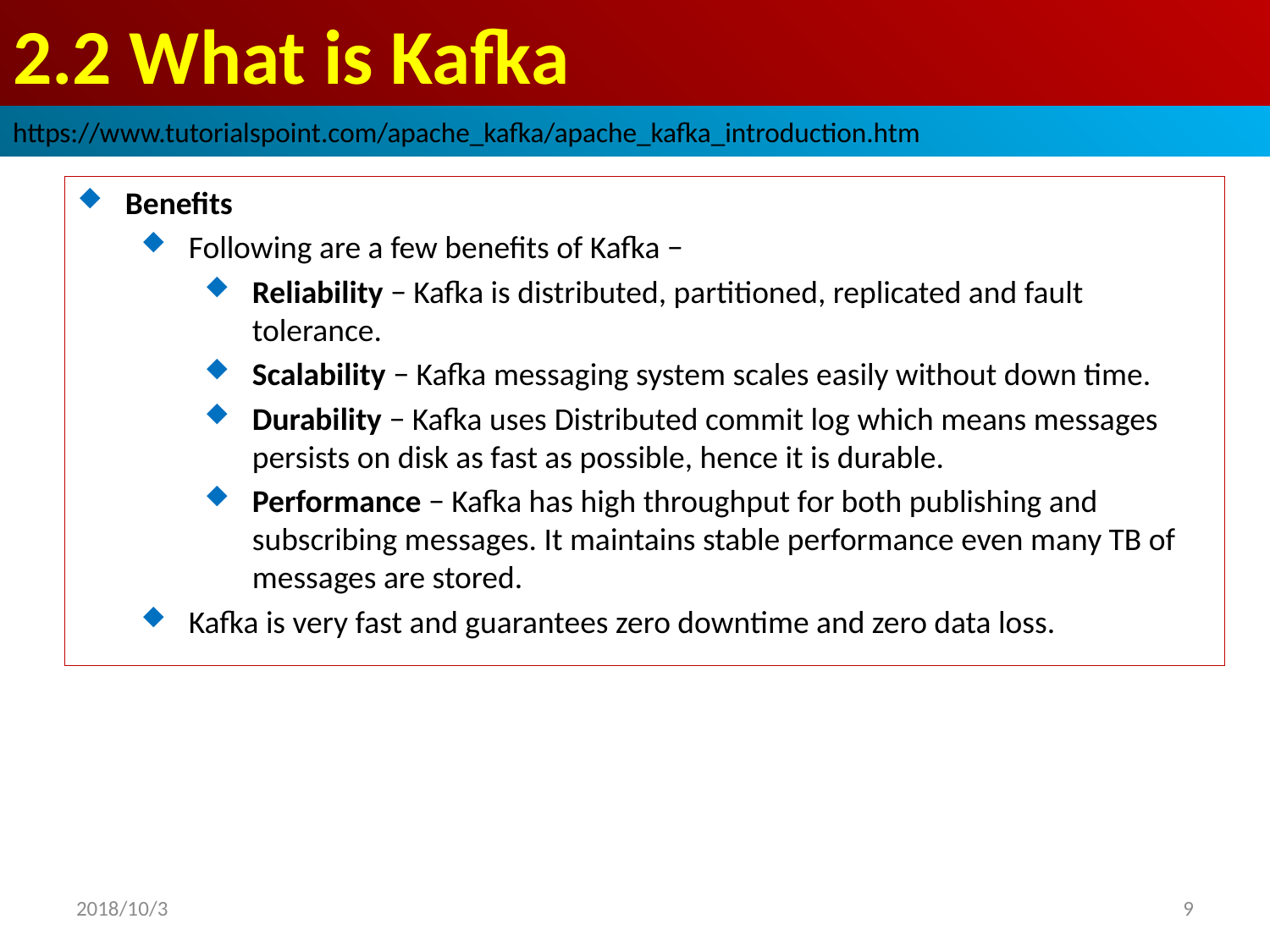

# 2.2 What is Kafka
https://www.tutorialspoint.com/apache_kafka/apache_kafka_introduction.htm
Benefits
Following are a few benefits of Kafka −
Reliability − Kafka is distributed, partitioned, replicated and fault tolerance.
Scalability − Kafka messaging system scales easily without down time.
Durability − Kafka uses Distributed commit log which means messages persists on disk as fast as possible, hence it is durable.
Performance − Kafka has high throughput for both publishing and subscribing messages. It maintains stable performance even many TB of messages are stored.
Kafka is very fast and guarantees zero downtime and zero data loss.
2018/10/3
9